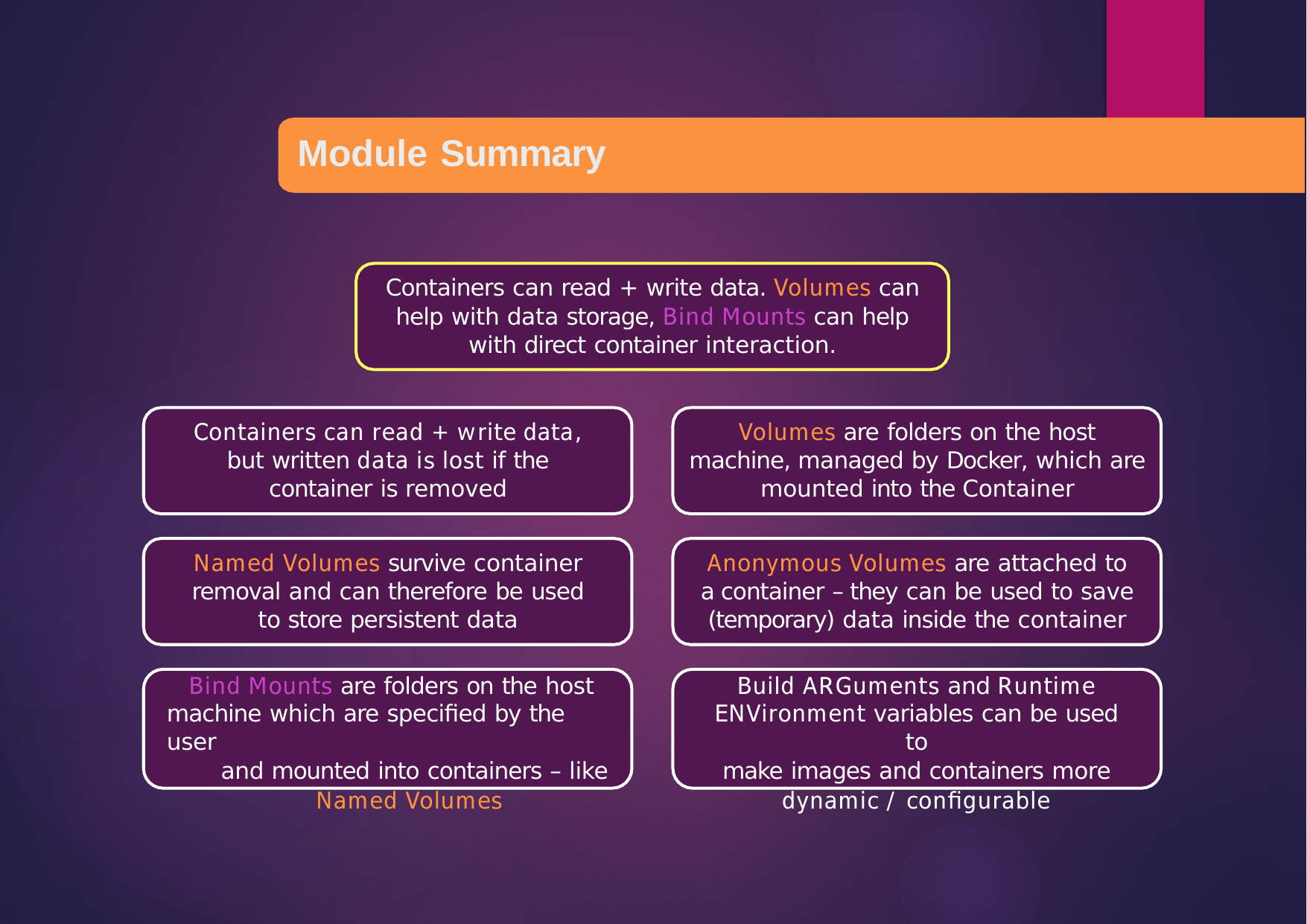

# Module Summary

Containers can read + write data. Volumes can help with data storage, Bind Mounts can help with direct container interaction.

Containers can read + write data, but written data is lost if the container is removed
Volumes are folders on the host machine, managed by Docker, which are mounted into the Container

Named Volumes survive container removal and can therefore be used to store persistent data
Anonymous Volumes are attached to a container – they can be used to save (temporary) data inside the container

Bind Mounts are folders on the host machine which are specified by the user
and mounted into containers – like
Named Volumes
Build ARGuments and Runtime
ENVironment variables can be used to
make images and containers more
dynamic / configurable